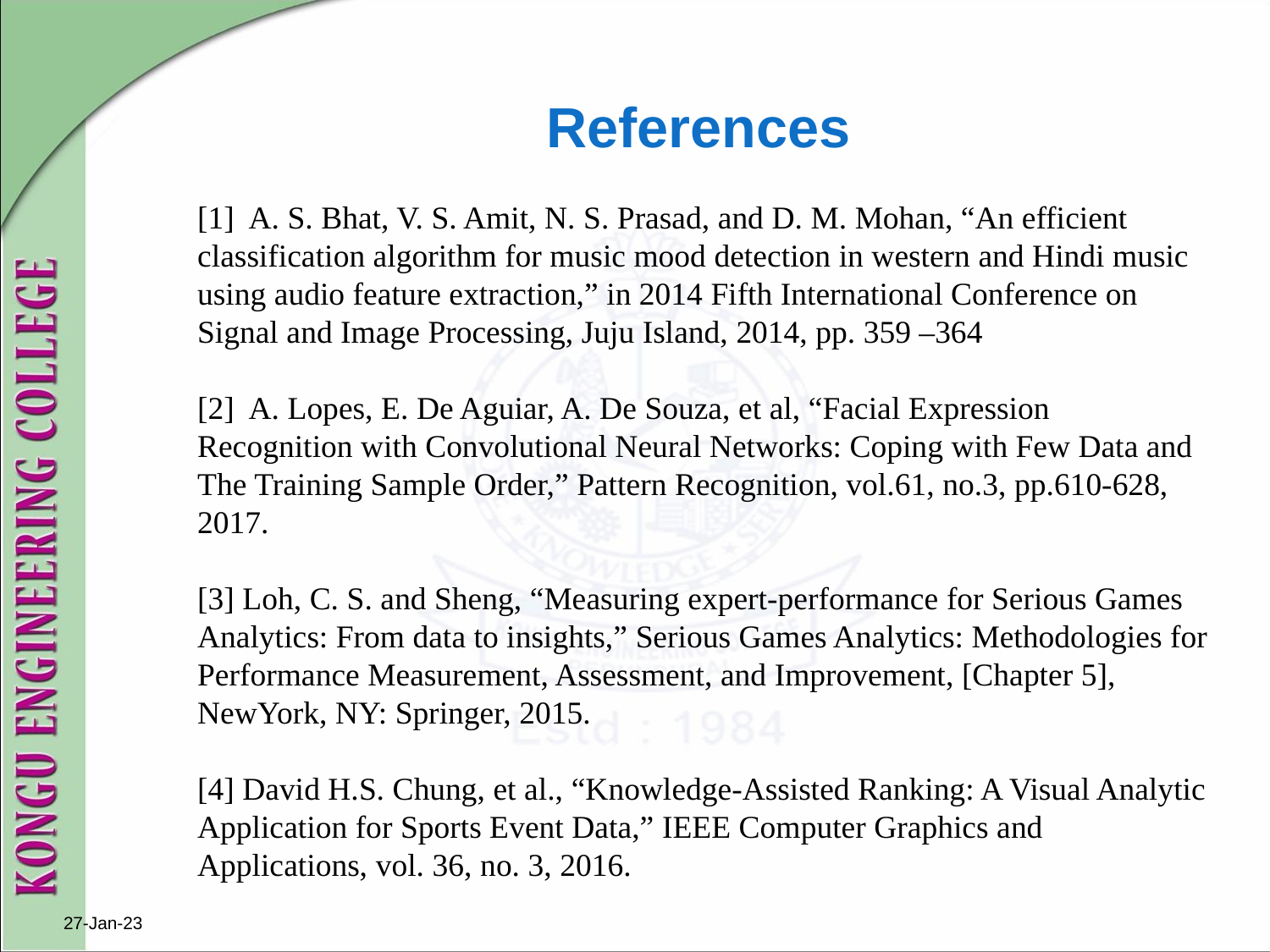

# References
[1]  A. S. Bhat, V. S. Amit, N. S. Prasad, and D. M. Mohan, “An efficient classification algorithm for music mood detection in western and Hindi music using audio feature extraction,” in 2014 Fifth International Conference on Signal and Image Processing, Juju Island, 2014, pp. 359 –364

[2]  A. Lopes, E. De Aguiar, A. De Souza, et al, “Facial Expression Recognition with Convolutional Neural Networks: Coping with Few Data and The Training Sample Order,” Pattern Recognition, vol.61, no.3, pp.610-628, 2017.

[3] Loh, C. S. and Sheng, “Measuring expert-performance for Serious Games Analytics: From data to insights,” Serious Games Analytics: Methodologies for Performance Measurement, Assessment, and Improvement, [Chapter 5], NewYork, NY: Springer, 2015.

[4] David H.S. Chung, et al., “Knowledge-Assisted Ranking: A Visual Analytic Application for Sports Event Data,” IEEE Computer Graphics and Applications, vol. 36, no. 3, 2016.

27-Jan-23